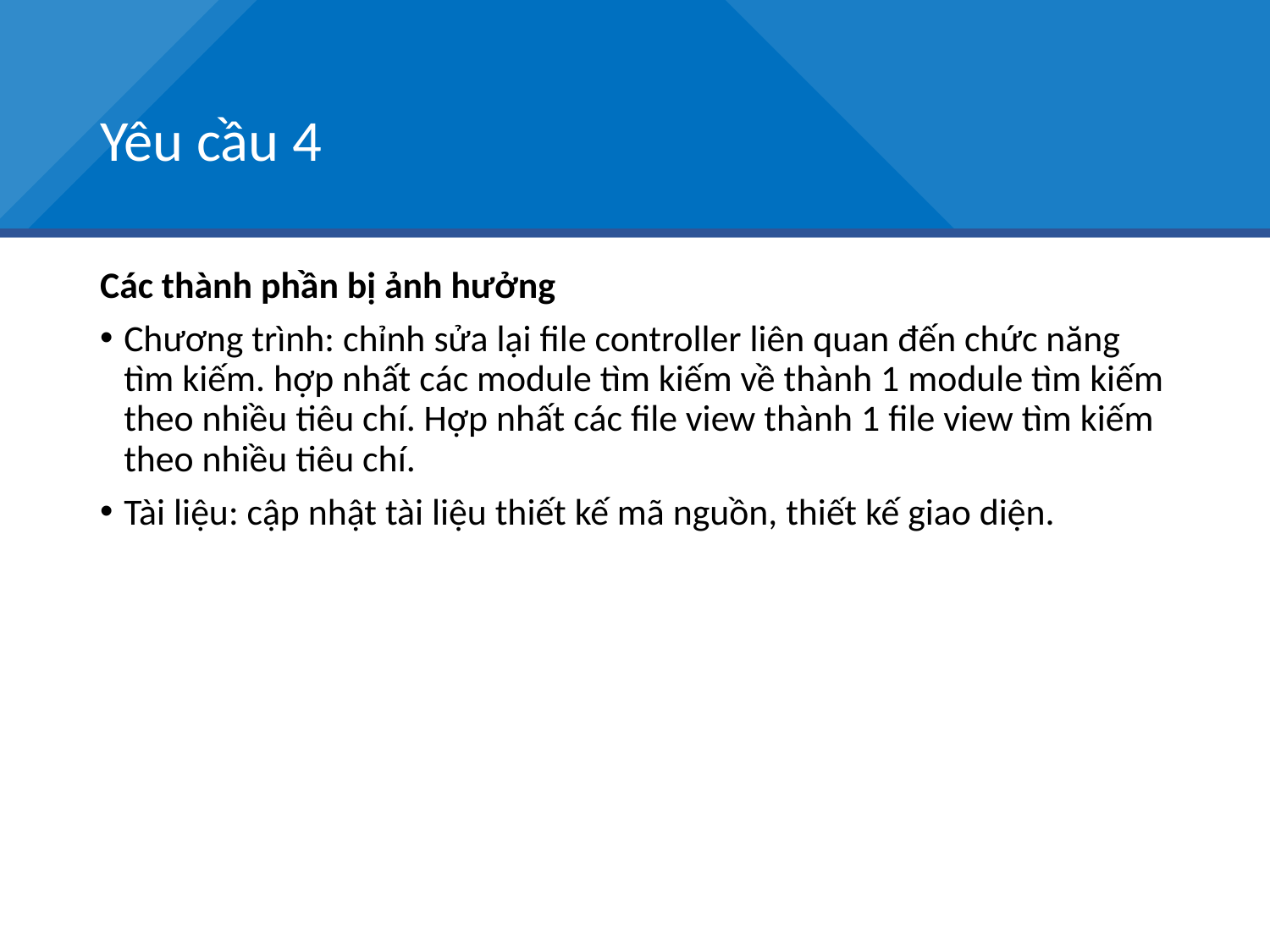

# Yêu cầu 4
Các thành phần bị ảnh hưởng
Chương trình: chỉnh sửa lại file controller liên quan đến chức năng tìm kiếm. hợp nhất các module tìm kiếm về thành 1 module tìm kiếm theo nhiều tiêu chí. Hợp nhất các file view thành 1 file view tìm kiếm theo nhiều tiêu chí.
Tài liệu: cập nhật tài liệu thiết kế mã nguồn, thiết kế giao diện.